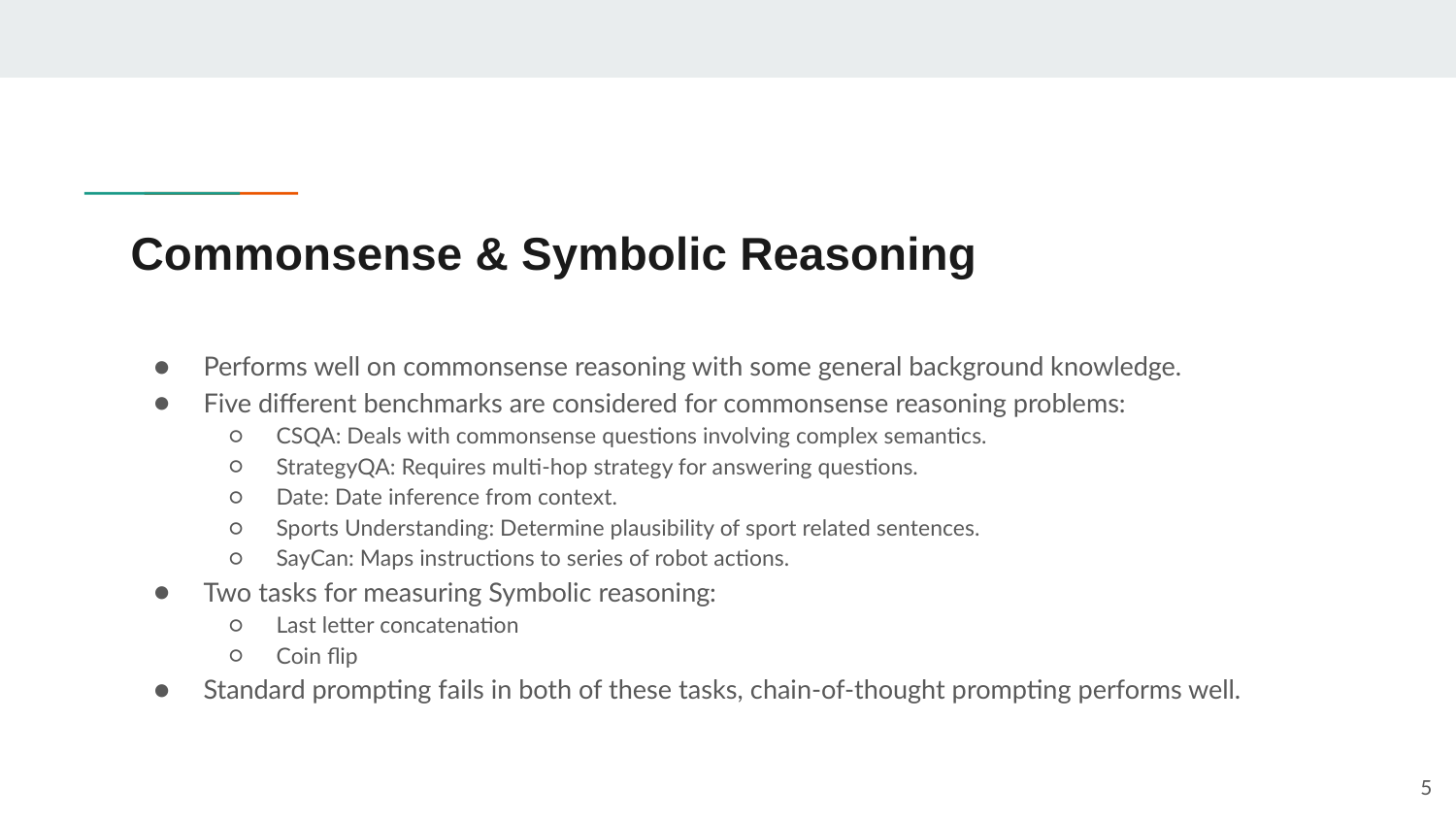

# Commonsense & Symbolic Reasoning
Performs well on commonsense reasoning with some general background knowledge.
Five different benchmarks are considered for commonsense reasoning problems:
CSQA: Deals with commonsense questions involving complex semantics.
StrategyQA: Requires multi-hop strategy for answering questions.
Date: Date inference from context.
Sports Understanding: Determine plausibility of sport related sentences.
SayCan: Maps instructions to series of robot actions.
Two tasks for measuring Symbolic reasoning:
Last letter concatenation
Coin flip
Standard prompting fails in both of these tasks, chain-of-thought prompting performs well.
5